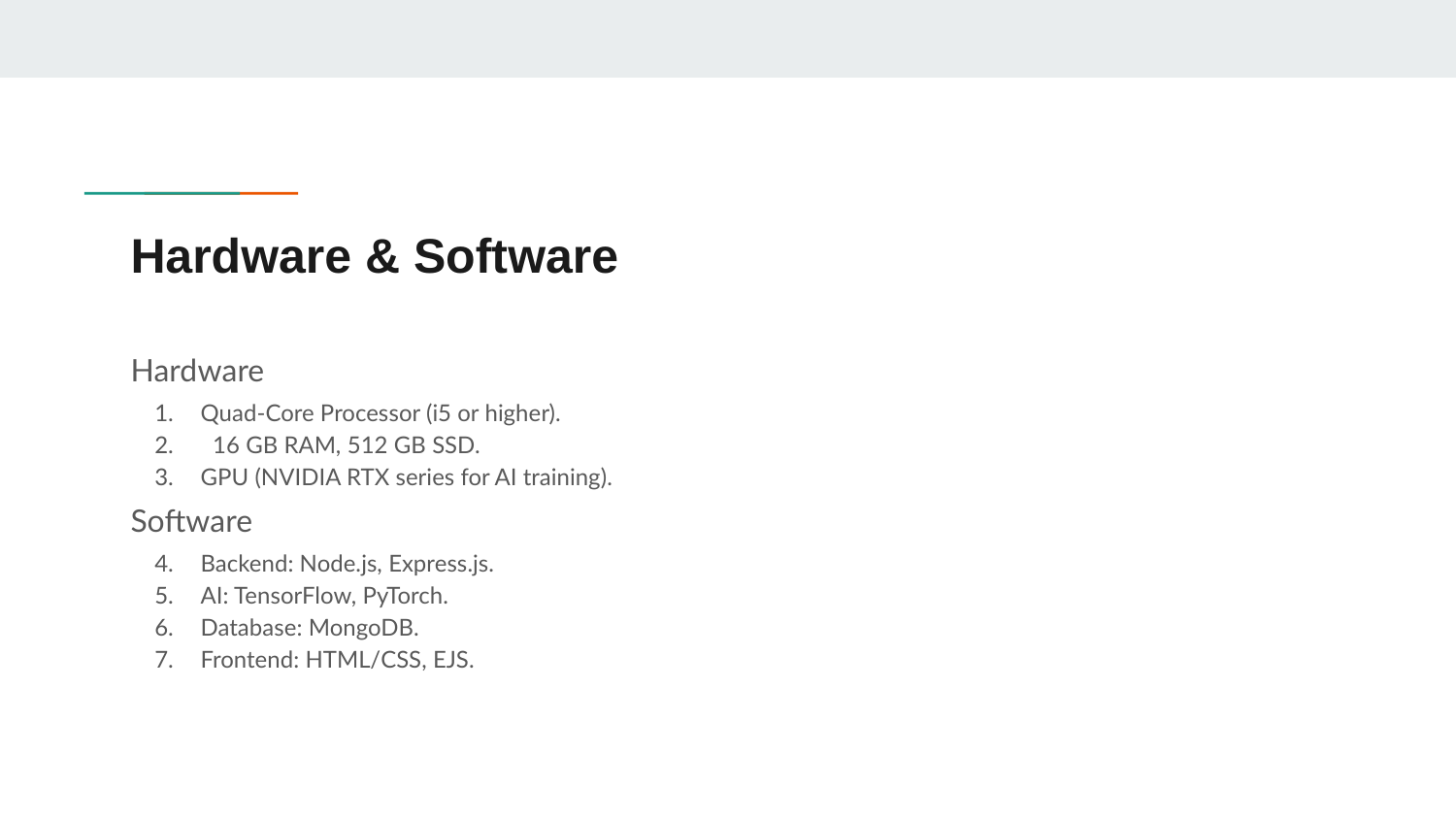

# Hardware & Software
Hardware
Quad-Core Processor (i5 or higher).
  16 GB RAM, 512 GB SSD.
GPU (NVIDIA RTX series for AI training).
Software
Backend: Node.js, Express.js.
AI: TensorFlow, PyTorch.
Database: MongoDB.
Frontend: HTML/CSS, EJS.